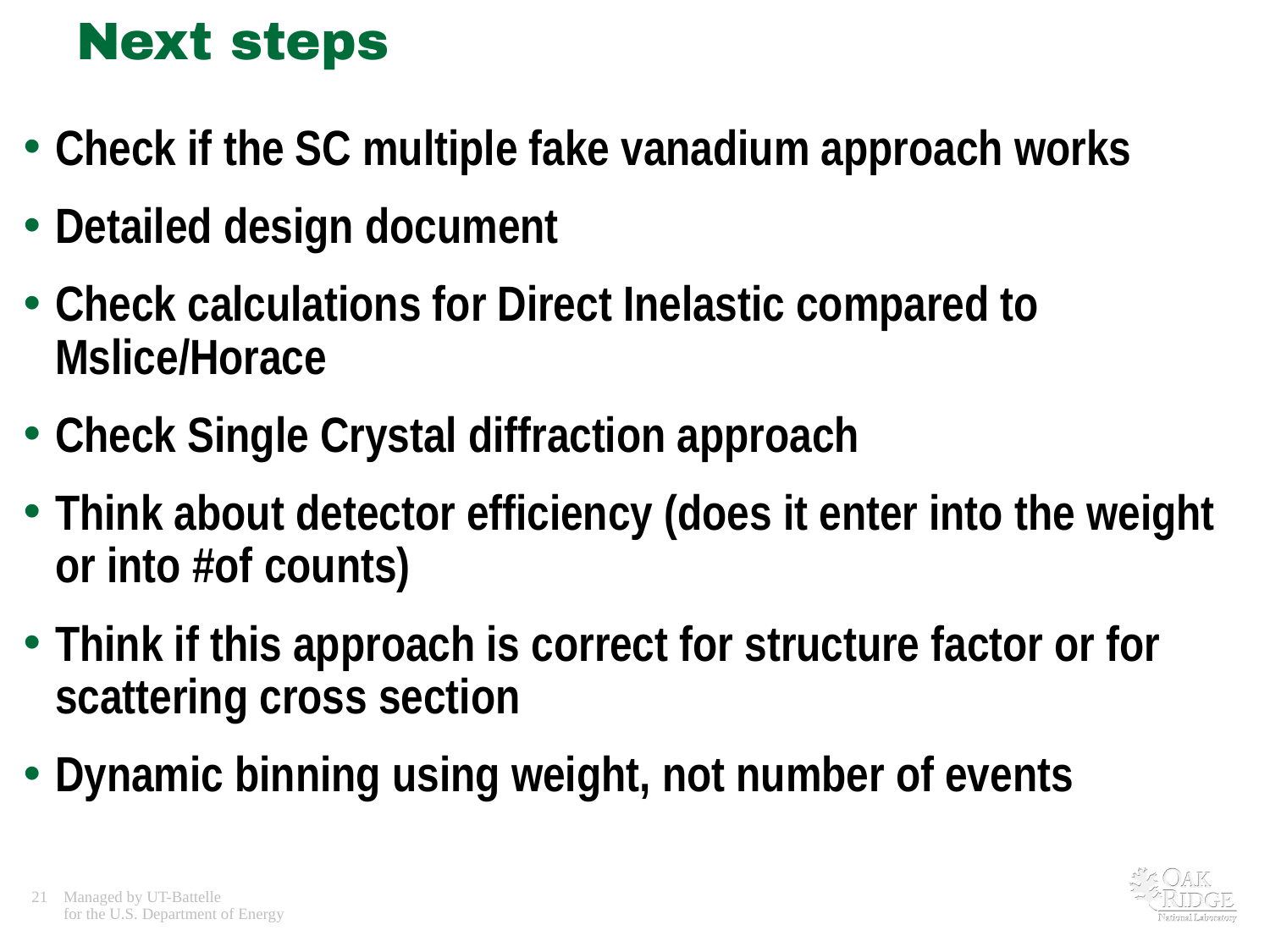

# Next steps
Check if the SC multiple fake vanadium approach works
Detailed design document
Check calculations for Direct Inelastic compared to Mslice/Horace
Check Single Crystal diffraction approach
Think about detector efficiency (does it enter into the weight or into #of counts)
Think if this approach is correct for structure factor or for scattering cross section
Dynamic binning using weight, not number of events